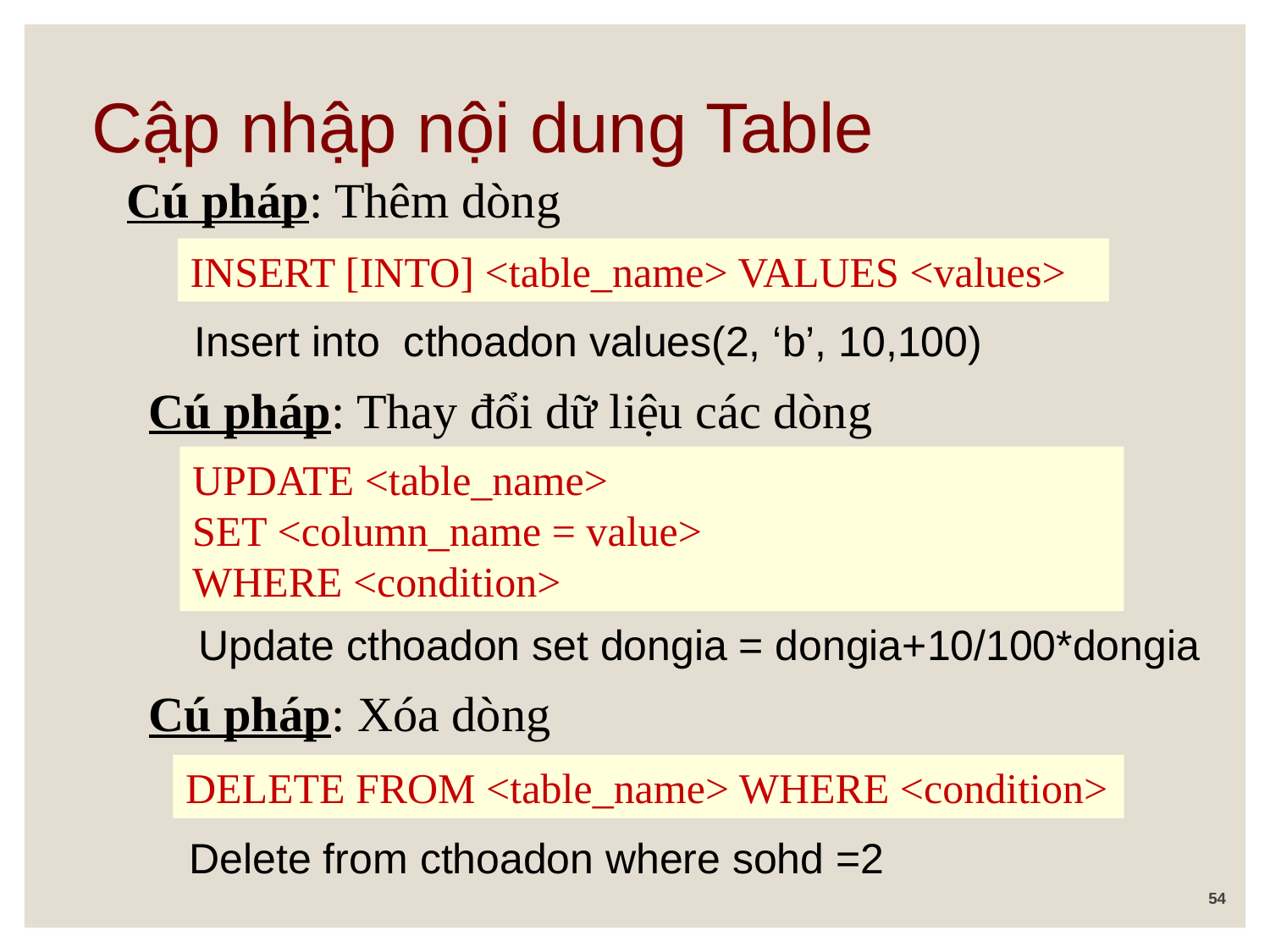

# Cập nhập nội dung Table
Cú pháp: Thêm dòng
INSERT [INTO] <table_name> VALUES <values>
Insert into  cthoadon values(2, ‘b’, 10,100)
Cú pháp: Thay đổi dữ liệu các dòng
UPDATE <table_name>
SET <column_name = value>
WHERE <condition>
Update cthoadon set dongia = dongia+10/100*dongia
Cú pháp: Xóa dòng
DELETE FROM <table_name> WHERE <condition>
Delete from cthoadon where sohd =2
54